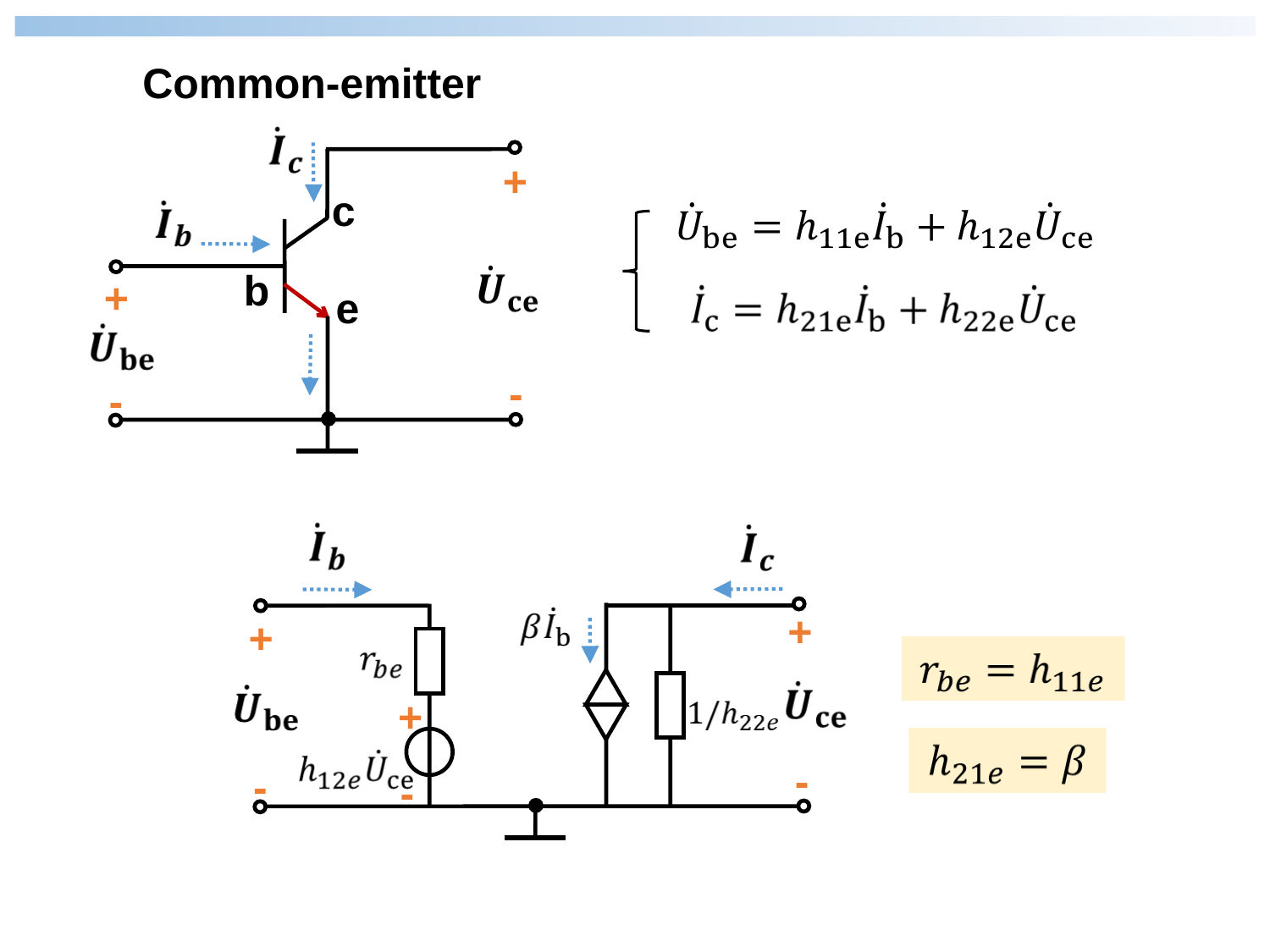

Common-emitter

c
b
e

+
-
+

-

+
-
+

-

+

-